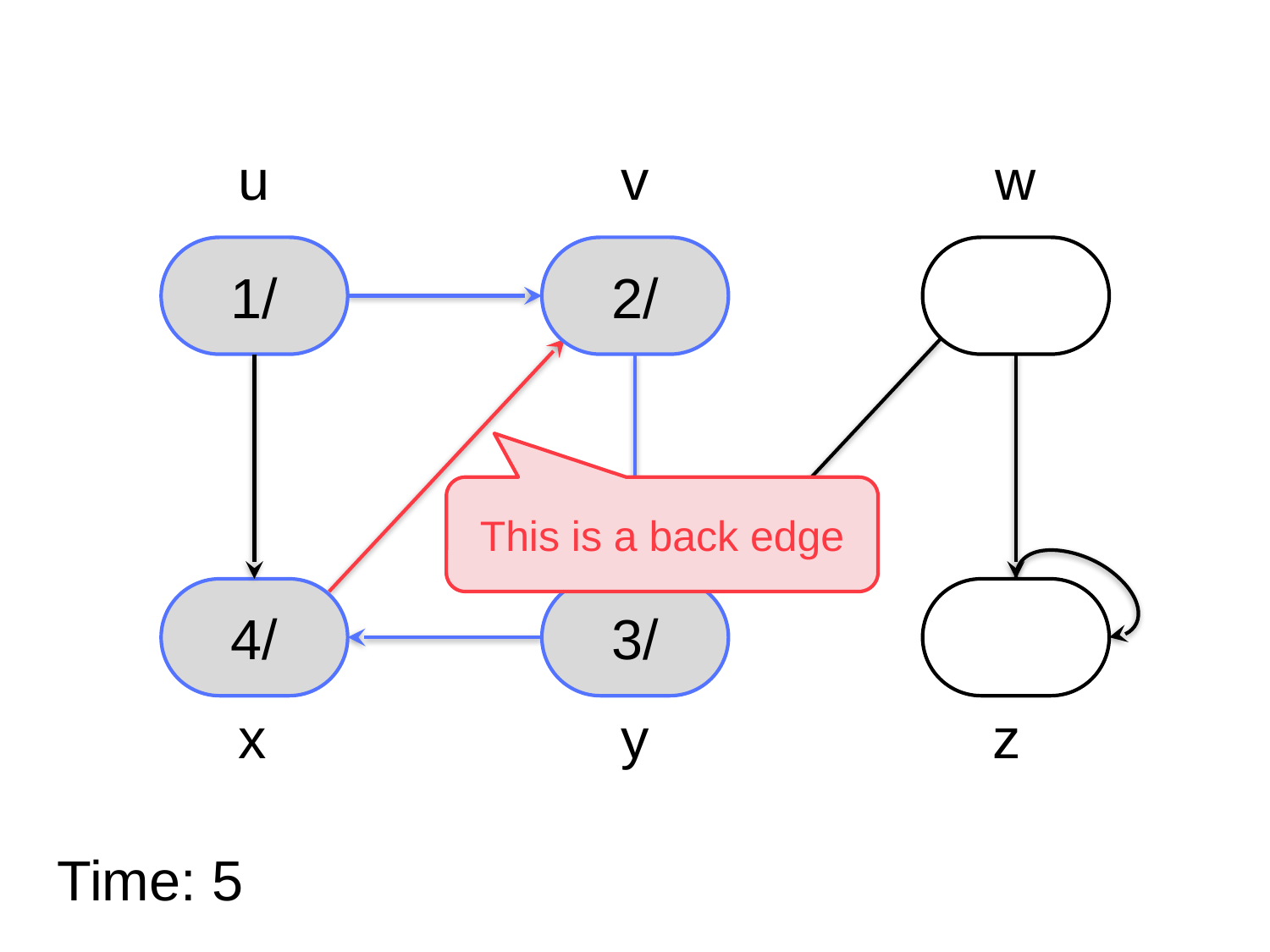

u
v
w
1/
2/

This is a back edge
4/
3/

x
y
z
Time: 5